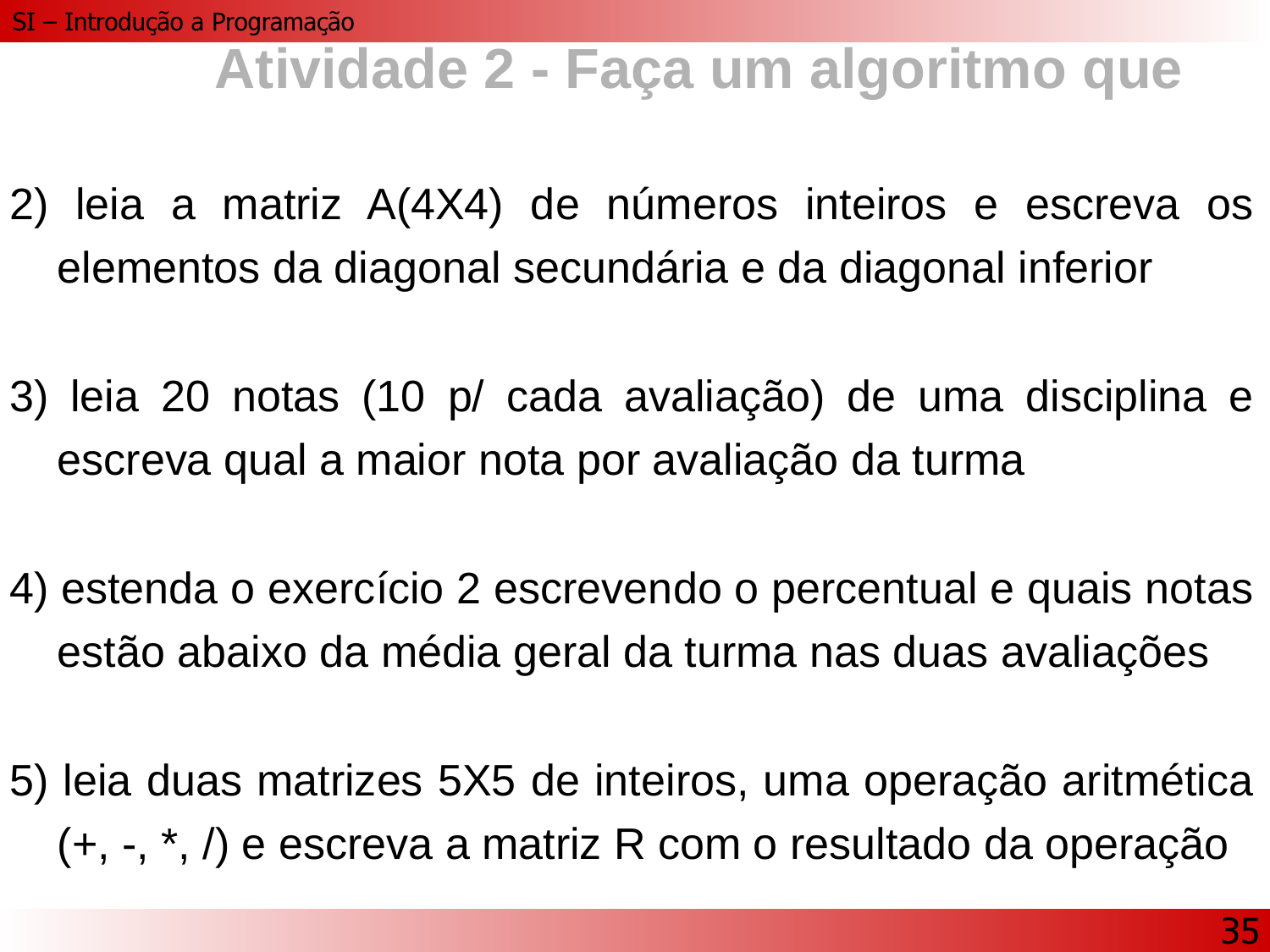

# Atividade 2 - Faça um algoritmo que
2) leia a matriz A(4X4) de números inteiros e escreva os elementos da diagonal secundária e da diagonal inferior

3) leia 20 notas (10 p/ cada avaliação) de uma disciplina e escreva qual a maior nota por avaliação da turma

4) estenda o exercício 2 escrevendo o percentual e quais notas estão abaixo da média geral da turma nas duas avaliações

5) leia duas matrizes 5X5 de inteiros, uma operação aritmética (+, -, *, /) e escreva a matriz R com o resultado da operação
35